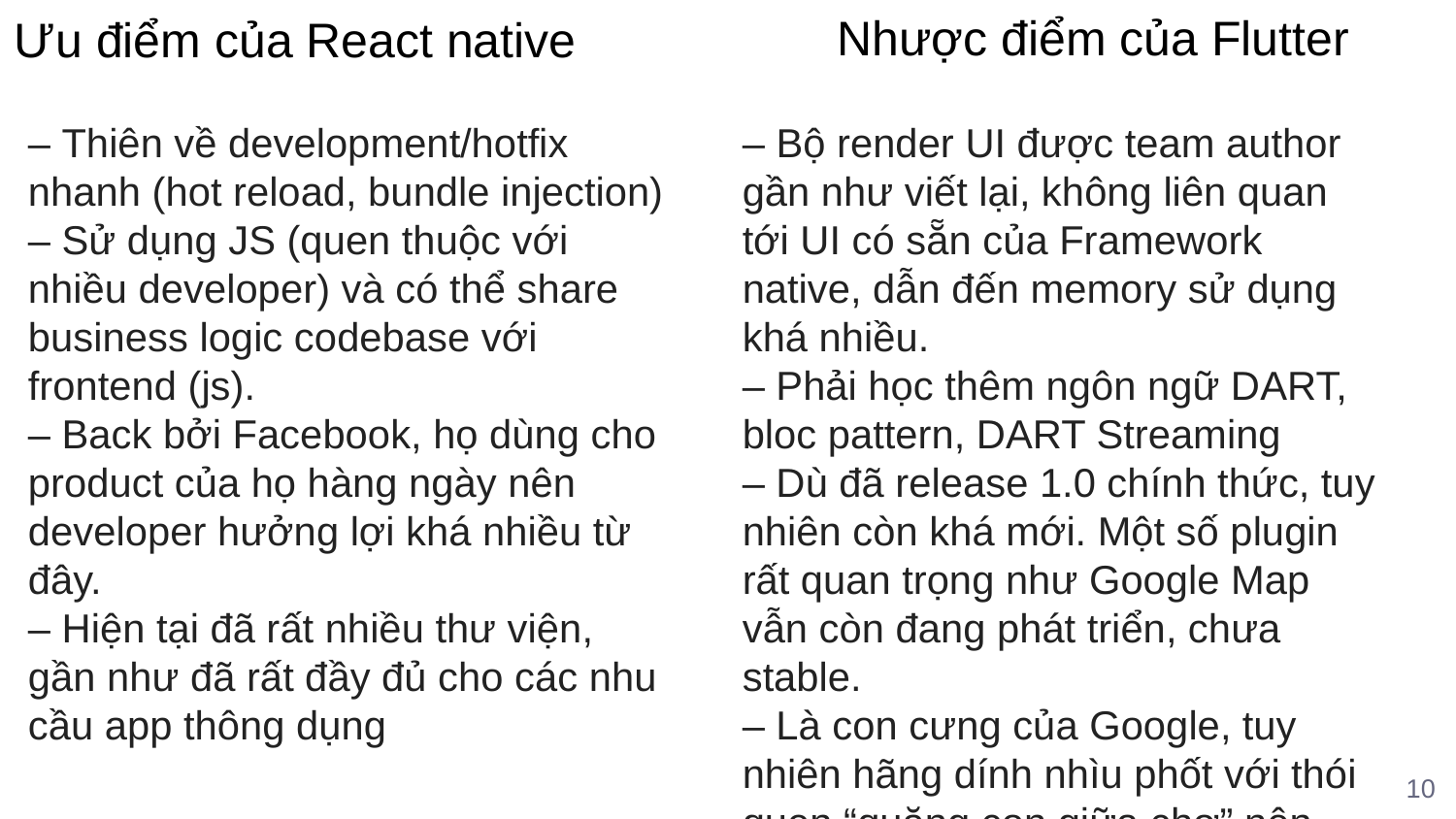

Nhược điểm của Flutter
Ưu điểm của React native
– Thiên về development/hotfix nhanh (hot reload, bundle injection)
– Sử dụng JS (quen thuộc với nhiều developer) và có thể share business logic codebase với frontend (js).
– Back bởi Facebook, họ dùng cho product của họ hàng ngày nên developer hưởng lợi khá nhiều từ đây.
– Hiện tại đã rất nhiều thư viện, gần như đã rất đầy đủ cho các nhu cầu app thông dụng
– Bộ render UI được team author gần như viết lại, không liên quan tới UI có sẵn của Framework native, dẫn đến memory sử dụng khá nhiều.
– Phải học thêm ngôn ngữ DART, bloc pattern, DART Streaming
– Dù đã release 1.0 chính thức, tuy nhiên còn khá mới. Một số plugin rất quan trọng như Google Map vẫn còn đang phát triển, chưa stable.
– Là con cưng của Google, tuy nhiên hãng dính nhìu phốt với thói quen “quăng con giữa chợ” nên cần cân nhắc.
10